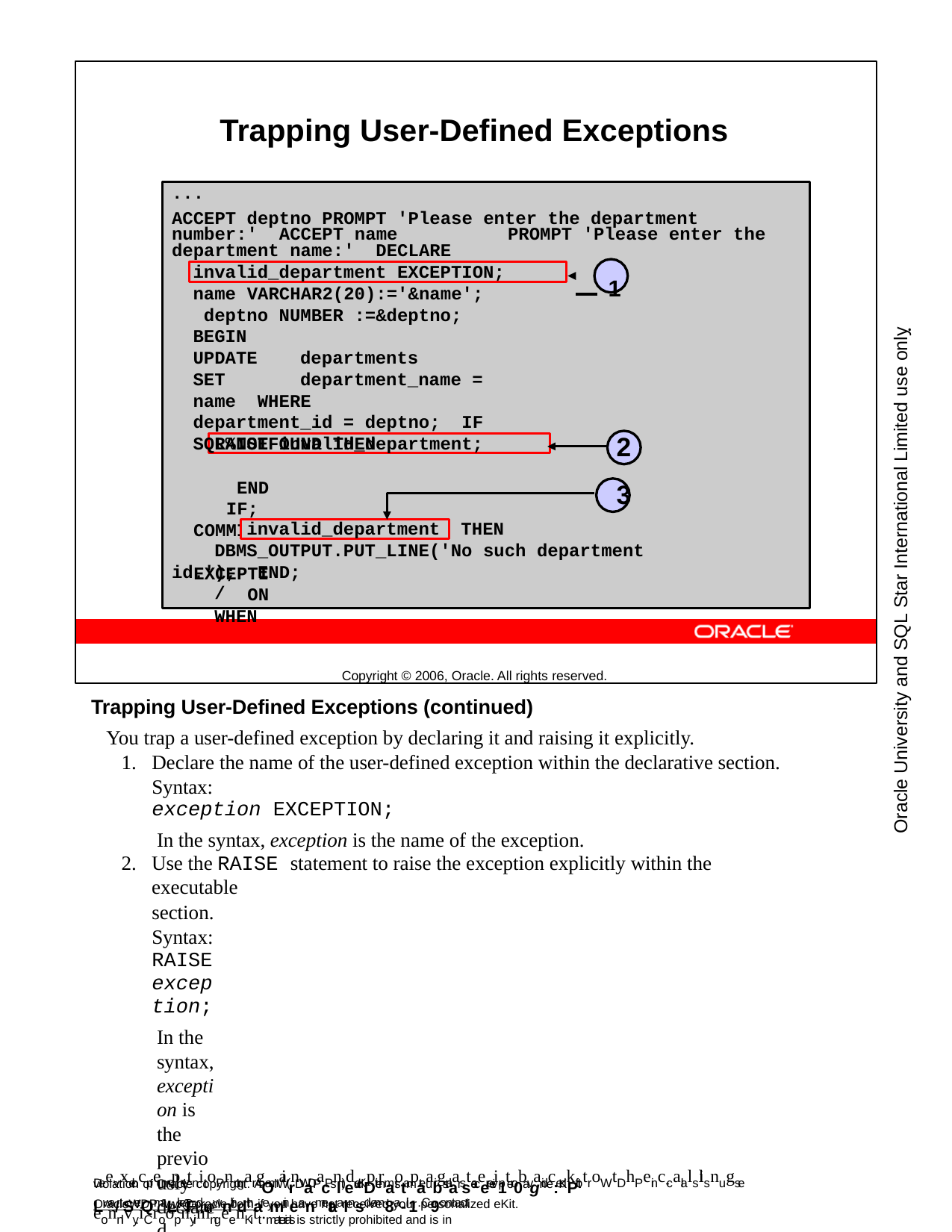

Trapping User-Defined Exceptions

Copyright © 2006, Oracle. All rights reserved.
...
ACCEPT deptno PROMPT 'Please enter the department number:'  ACCEPT name	PROMPT 'Please enter the department name:'  DECLARE

   1

invalid_department EXCEPTION;

name VARCHAR2(20):='&name';  deptno NUMBER :=&deptno;
BEGIN
Oracle University and SQL Star International Limited use onlyฺ
UPDATE	departments
SET	department_name = name  WHERE	department_id = deptno;  IF SQL%NOTFOUND THEN

END IF;  COMMIT;  EXCEPTION
WHEN
2
3

RAISE invalid_department;
THEN
invalid_department
DBMS_OUTPUT.PUT_LINE('No such department id.');  END;
/

Trapping User-Defined Exceptions (continued)
You trap a user-defined exception by declaring it and raising it explicitly.
Declare the name of the user-defined exception within the declarative section.  Syntax:
exception EXCEPTION;
In the syntax, exception is the name of the exception.
Use the RAISE statement to raise the exception explicitly within the executable
section.
Syntax:
RAISE exception;
In the syntax, exception is the previously declared exception.
Reference the declared exception within the corresponding exception-handling routine.
Example
This block updates the department_name of a department. The user supplies the  department number and the new name. If the user enters a department number that does not  exist, no rows are updated in the departments table. Raise an exception and print a  message for the user that an invalid department number was entered.
Note: Use the RAISE statement by itself within an exception handler to raise the same
DeevxelocpempetnitoPnrogargamai(nWDaPn)deKpit rmoaptearigalas taereiptrobvaidcedkfotroWtDhPeinc-calalslisnugse eonnlvy.iCroopnyimngeenKitt.materials is strictly prohibited and is in
violation of Oracle copyright. AlOl WrDaPcslteudDenatstmaubstarseceeiv1e0agn e:KPit Lwa/tSerQmaLrkeFduwnithdthaemir neanmetaalnsd em8a-il1. C9ontact
OracleWDP_ww@oracle.com if you have not received your personalized eKit.